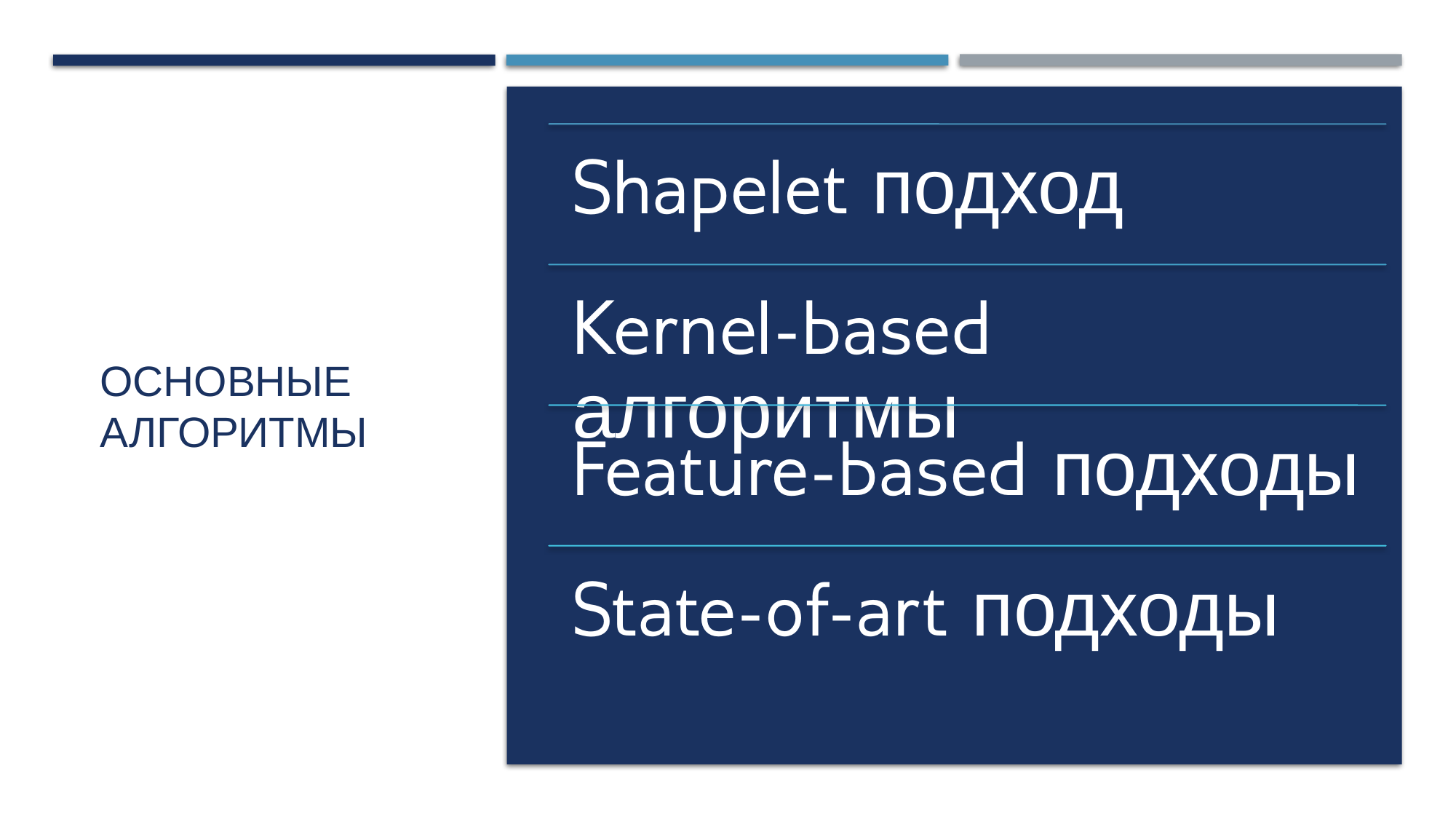

# Основные алгоритмы
Shapelet подход
Kernel-based алгоритмы
Feature-based подходы
State-of-art подходы